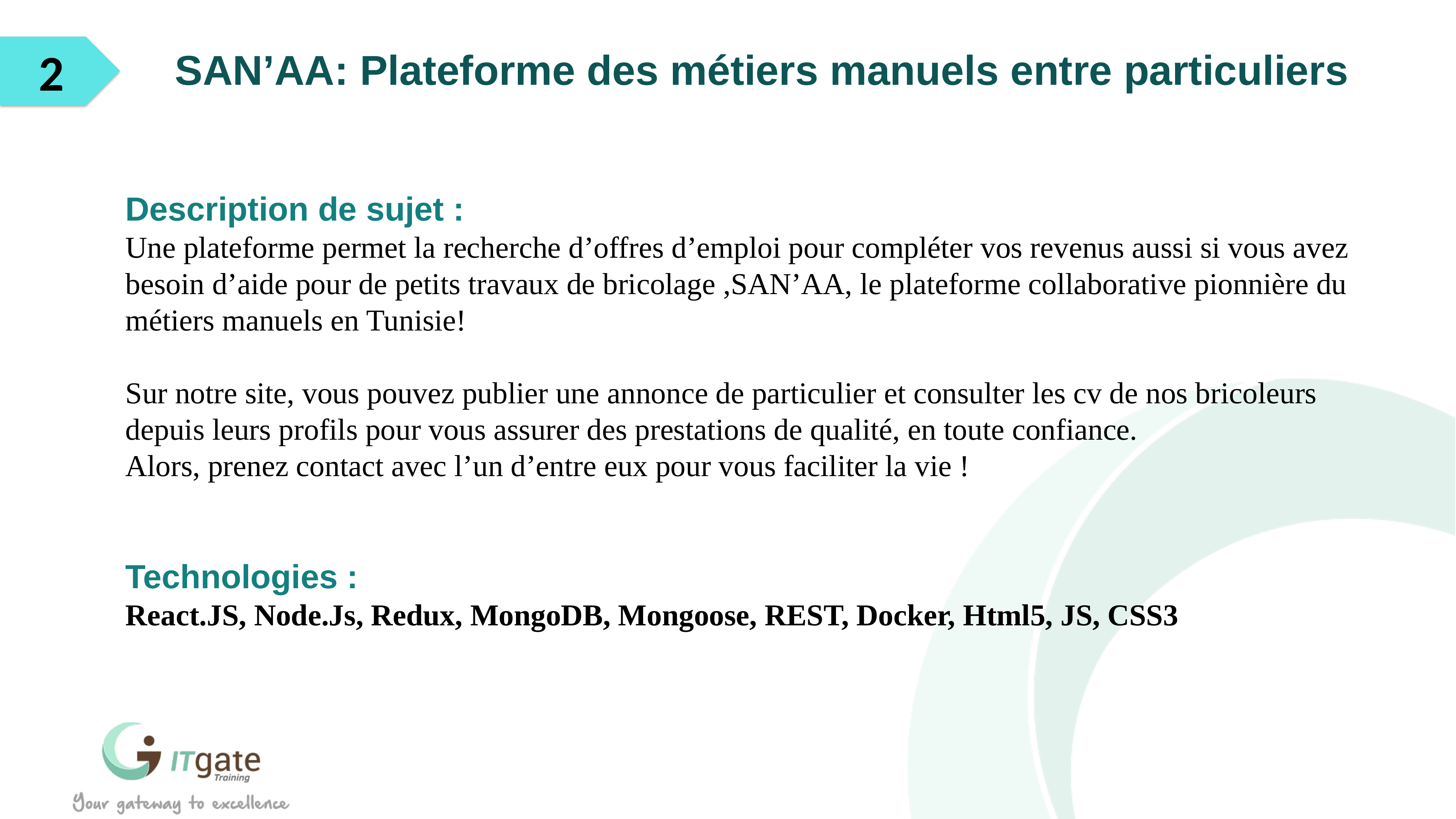

2
SAN’AA: Plateforme des métiers manuels entre particuliers
Description de sujet :
Une plateforme permet la recherche d’offres d’emploi pour compléter vos revenus aussi si vous avez besoin d’aide pour de petits travaux de bricolage ,SAN’AA, le plateforme collaborative pionnière du métiers manuels en Tunisie!
Sur notre site, vous pouvez publier une annonce de particulier et consulter les cv de nos bricoleurs depuis leurs profils pour vous assurer des prestations de qualité, en toute confiance.
Alors, prenez contact avec l’un d’entre eux pour vous faciliter la vie !

Technologies :
React.JS, Node.Js, Redux, MongoDB, Mongoose, REST, Docker, Html5, JS, CSS3